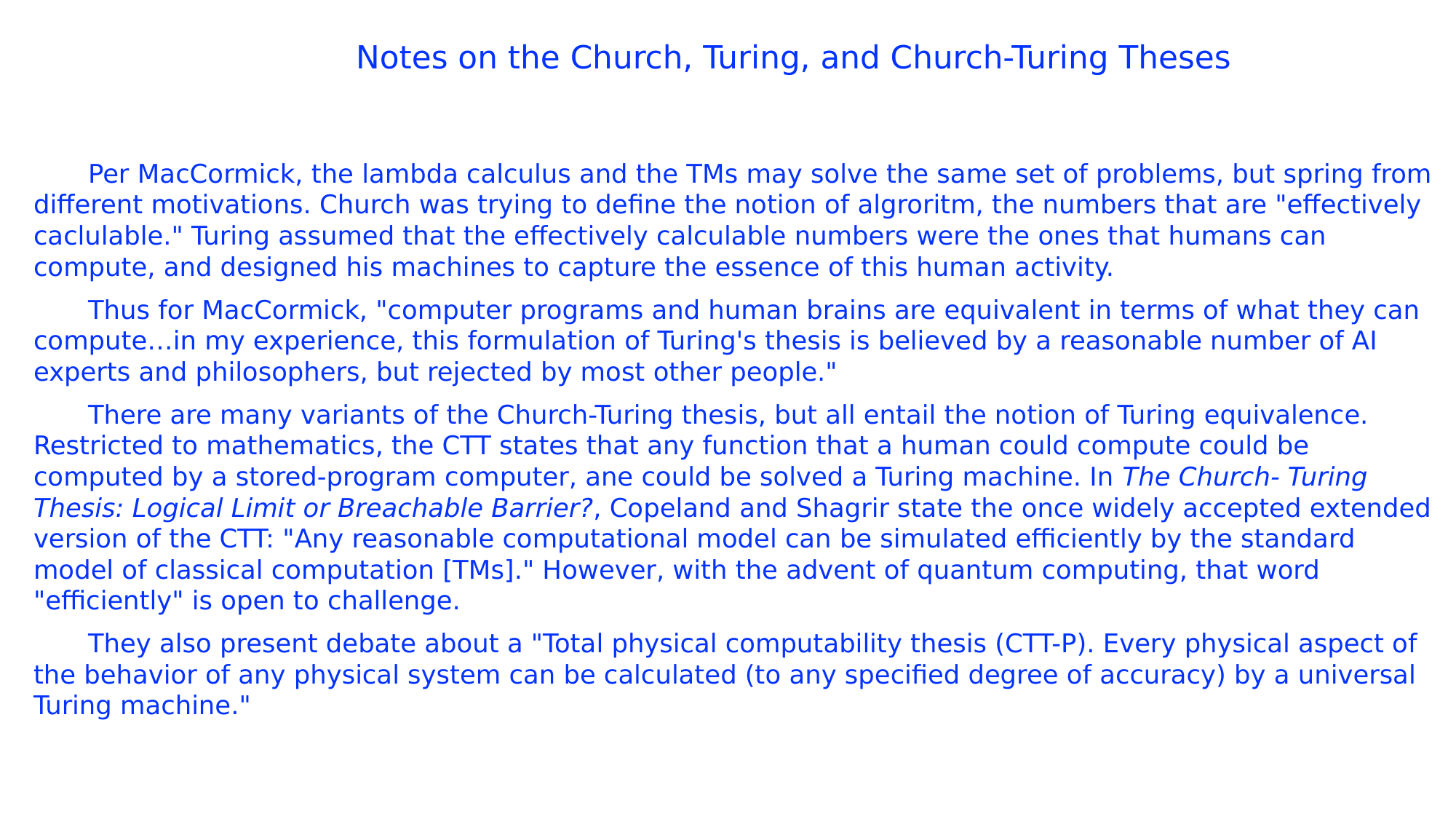

Notes on the Church, Turing, and Church-Turing Theses
Per MacCormick, the lambda calculus and the TMs may solve the same set of problems, but spring from different motivations. Church was trying to define the notion of algroritm, the numbers that are "effectively caclulable." Turing assumed that the effectively calculable numbers were the ones that humans can compute, and designed his machines to capture the essence of this human activity.
Thus for MacCormick, "computer programs and human brains are equivalent in terms of what they can compute…in my experience, this formulation of Turing's thesis is believed by a reasonable number of AI experts and philosophers, but rejected by most other people."
There are many variants of the Church-Turing thesis, but all entail the notion of Turing equivalence. Restricted to mathematics, the CTT states that any function that a human could compute could be computed by a stored-program computer, ane could be solved a Turing machine. In The Church- Turing Thesis: Logical Limit or Breachable Barrier?, Copeland and Shagrir state the once widely accepted extended version of the CTT: "Any reasonable computational model can be simulated efficiently by the standard model of classical computation [TMs]." However, with the advent of quantum computing, that word "efficiently" is open to challenge.
They also present debate about a "Total physical computability thesis (CTT-P). Every physical aspect of the behavior of any physical system can be calculated (to any specified degree of accuracy) by a universal Turing machine."